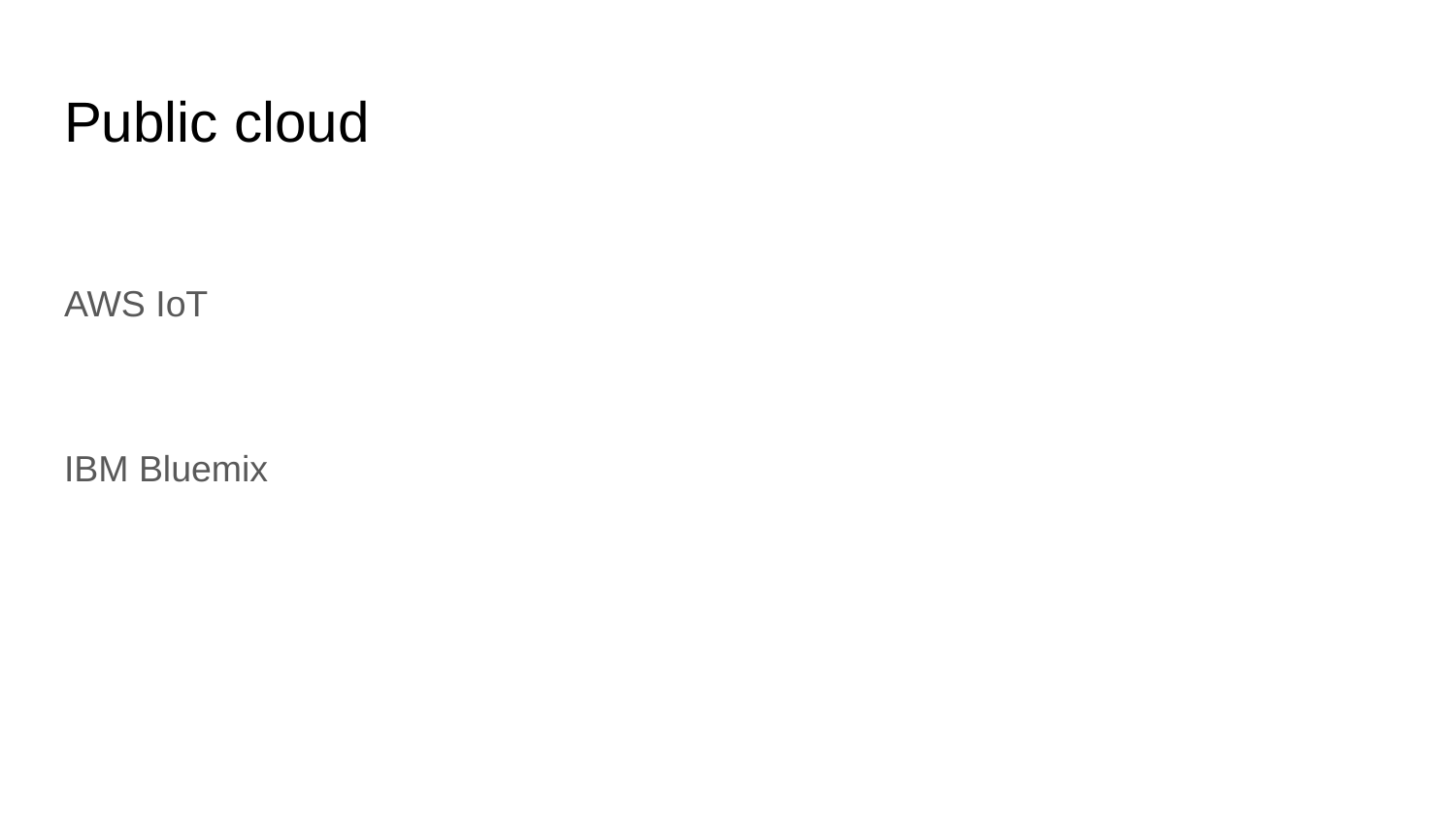

# Public cloud

AWS IoT

IBM Bluemix